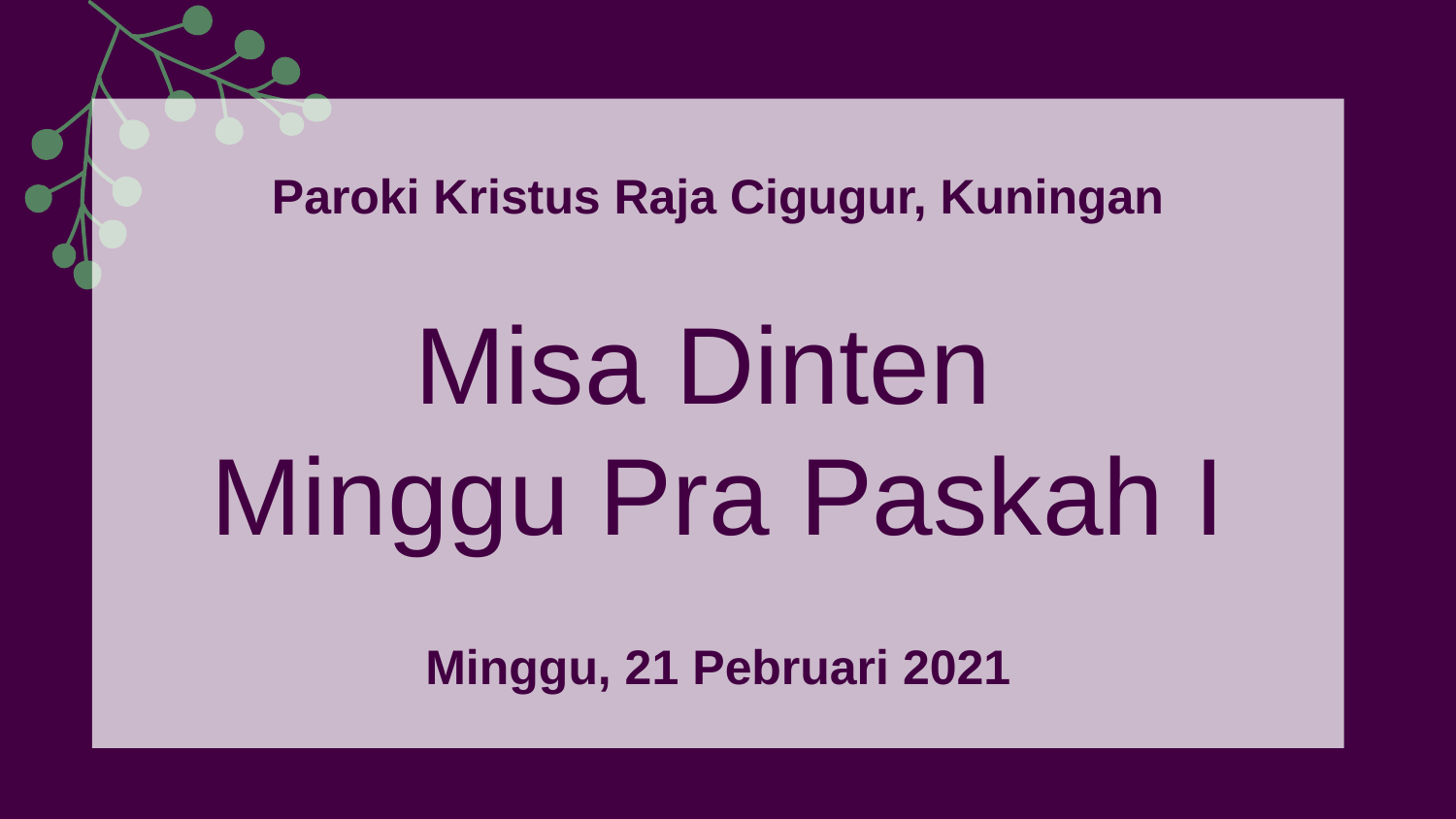

Paroki Kristus Raja Cigugur, Kuningan
# Misa Dinten Minggu Pra Paskah I
Minggu, 21 Pebruari 2021